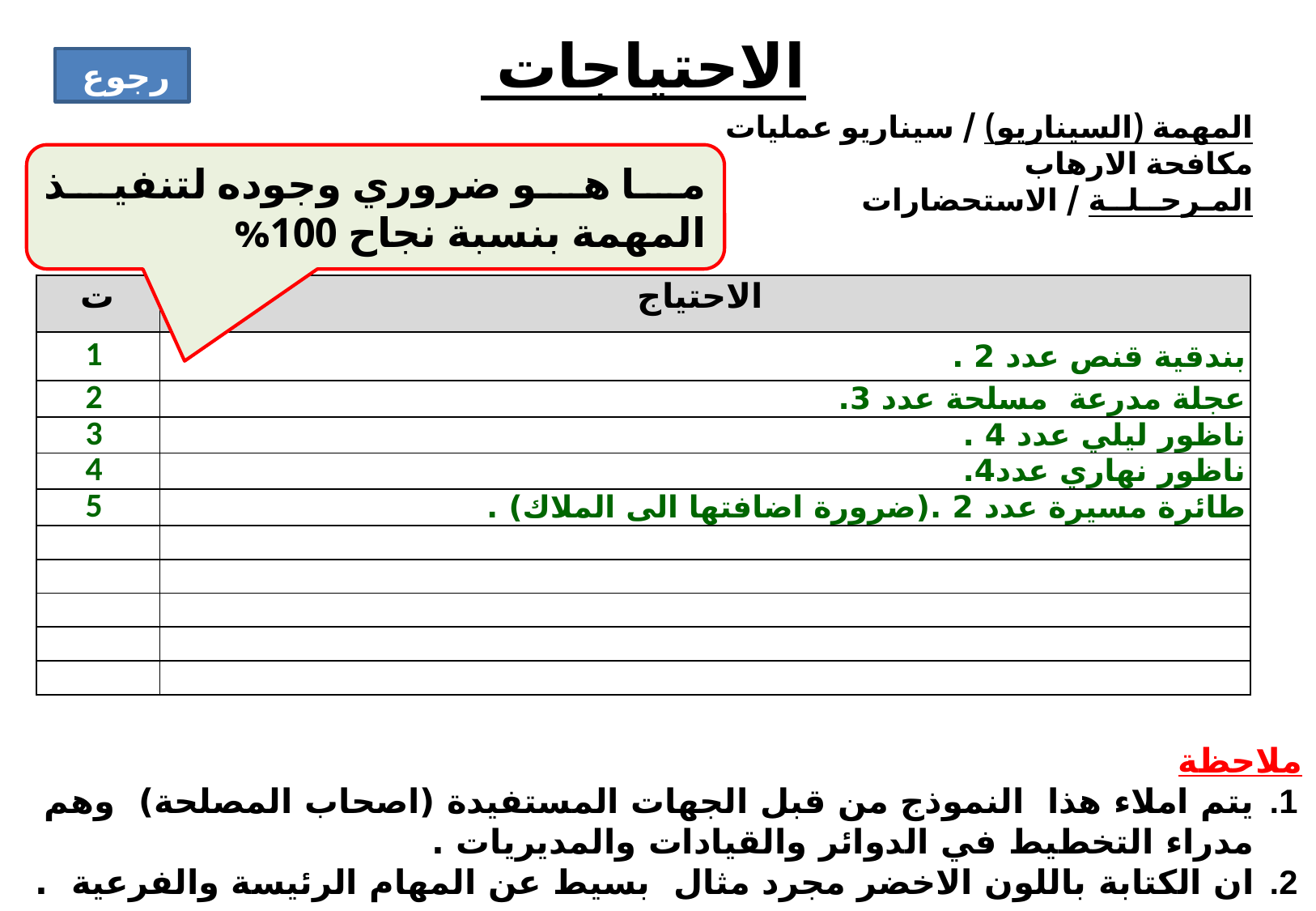

الاحتياجات
رجوع
المهمة (السيناريو) / سيناريو عمليات مكافحة الارهاب
المـرحــلــة / الاستحضارات
ما هو ضروري وجوده لتنفيذ المهمة بنسبة نجاح 100%
| ت | الاحتياج |
| --- | --- |
| 1 | بندقية قنص عدد 2 . |
| 2 | عجلة مدرعة مسلحة عدد 3. |
| 3 | ناظور ليلي عدد 4 . |
| 4 | ناظور نهاري عدد4. |
| 5 | طائرة مسيرة عدد 2 .(ضرورة اضافتها الى الملاك) . |
|  |  |
|  |  |
|  |  |
|  |  |
|  |  |
ملاحظة
يتم املاء هذا  النموذج من قبل الجهات المستفيدة (اصحاب المصلحة)  وهم مدراء التخطيط في الدوائر والقيادات والمديريات .
ان الكتابة باللون الاخضر مجرد مثال  بسيط عن المهام الرئيسة والفرعية  .